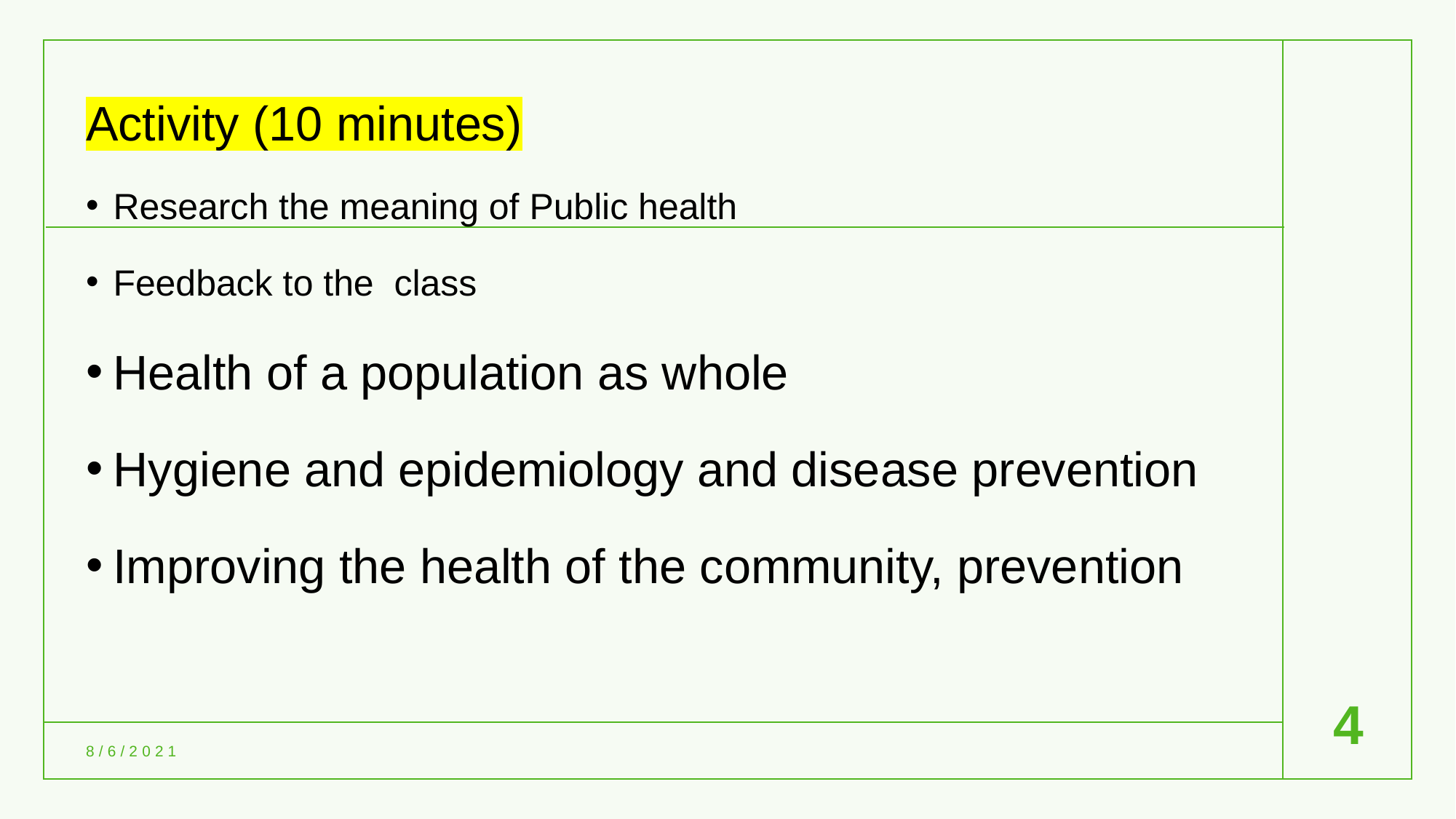

Activity (10 minutes)
Research the meaning of Public health
Feedback to the  class
Health of a population as whole
Hygiene and epidemiology and disease prevention
Improving the health of the community, prevention

4
8/6/2021